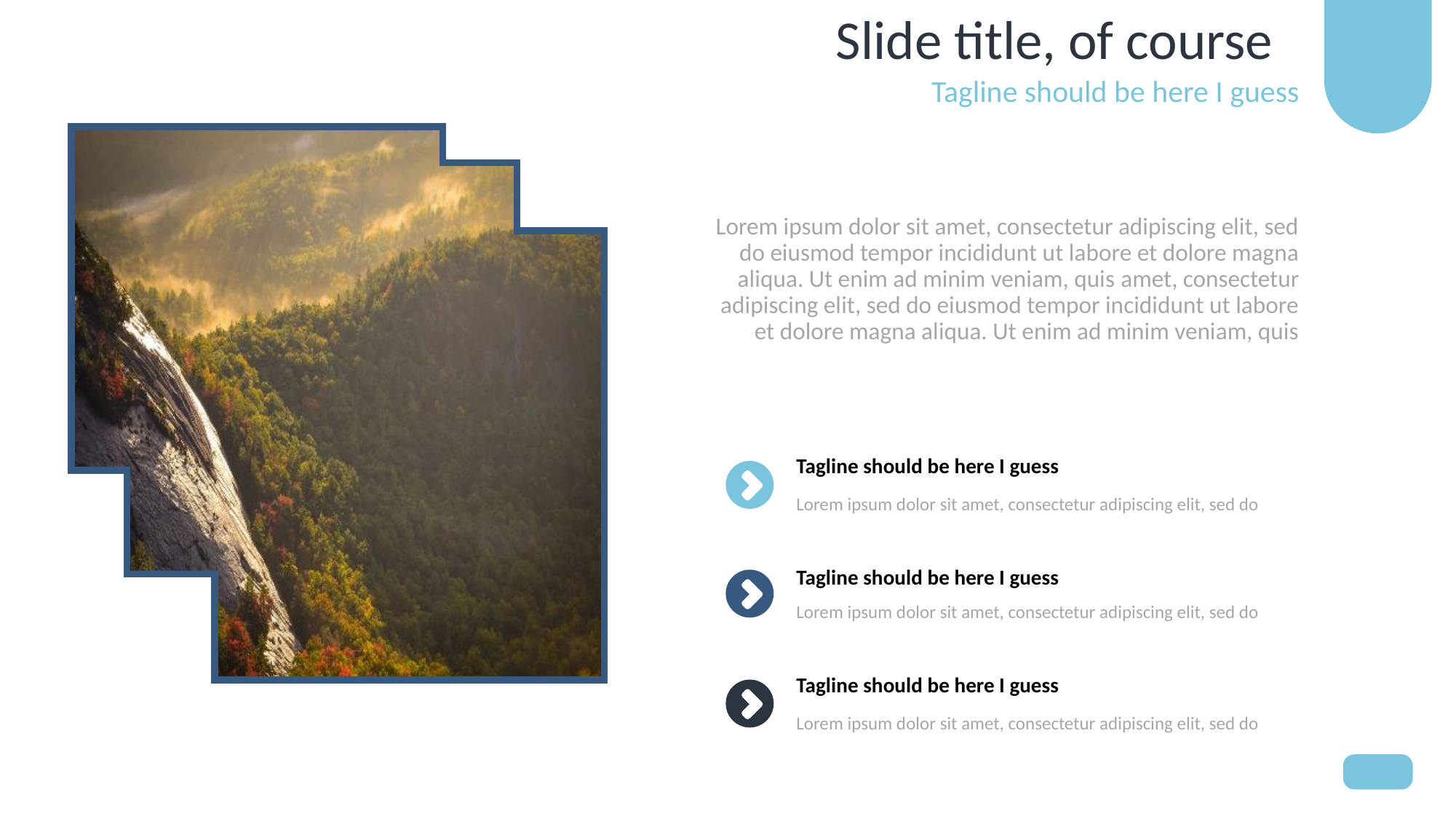

Slide title, of course
Tagline should be here I guess

Lorem ipsum dolor sit amet, consectetur adipiscing elit, sed do eiusmod tempor incididunt ut labore et dolore magna aliqua. Ut enim ad minim veniam, quis amet, consectetur adipiscing elit, sed do eiusmod tempor incididunt ut labore et dolore magna aliqua. Ut enim ad minim veniam, quis

Tagline should be here I guess

Lorem ipsum dolor sit amet, consectetur adipiscing elit, sed do
Tagline should be here I guess

Lorem ipsum dolor sit amet, consectetur adipiscing elit, sed do
Tagline should be here I guess

Lorem ipsum dolor sit amet, consectetur adipiscing elit, sed do